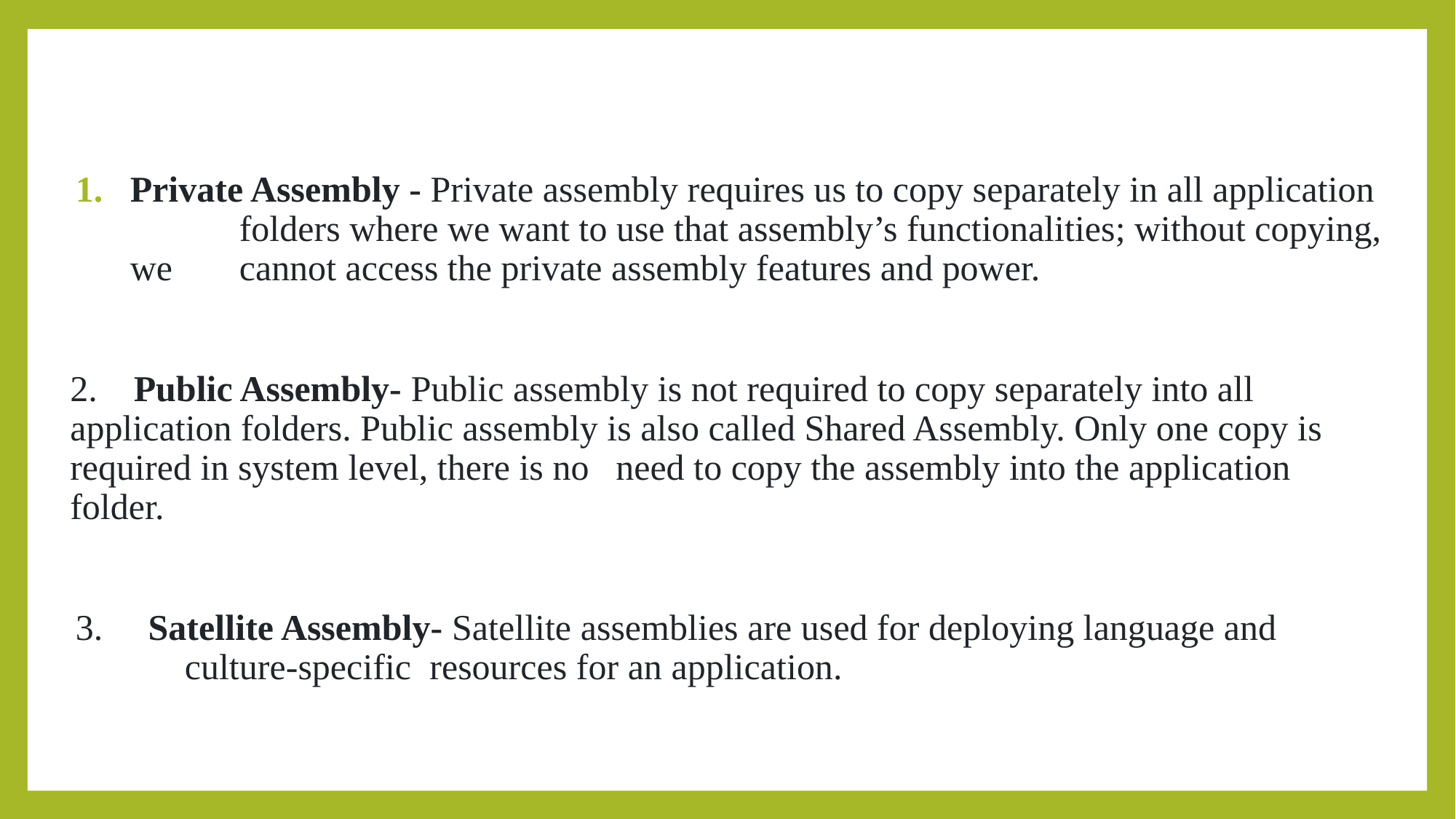

Private Assembly - Private assembly requires us to copy separately in all application 	folders where we want to use that assembly’s functionalities; without copying, we 	cannot access the private assembly features and power.

2.    Public Assembly- Public assembly is not required to copy separately into all 	          application folders. Public assembly is also called Shared Assembly. Only one copy is required in system level, there is no 	need to copy the assembly into the application folder.

3.     Satellite Assembly- Satellite assemblies are used for deploying language and 	culture-specific  resources for an application.